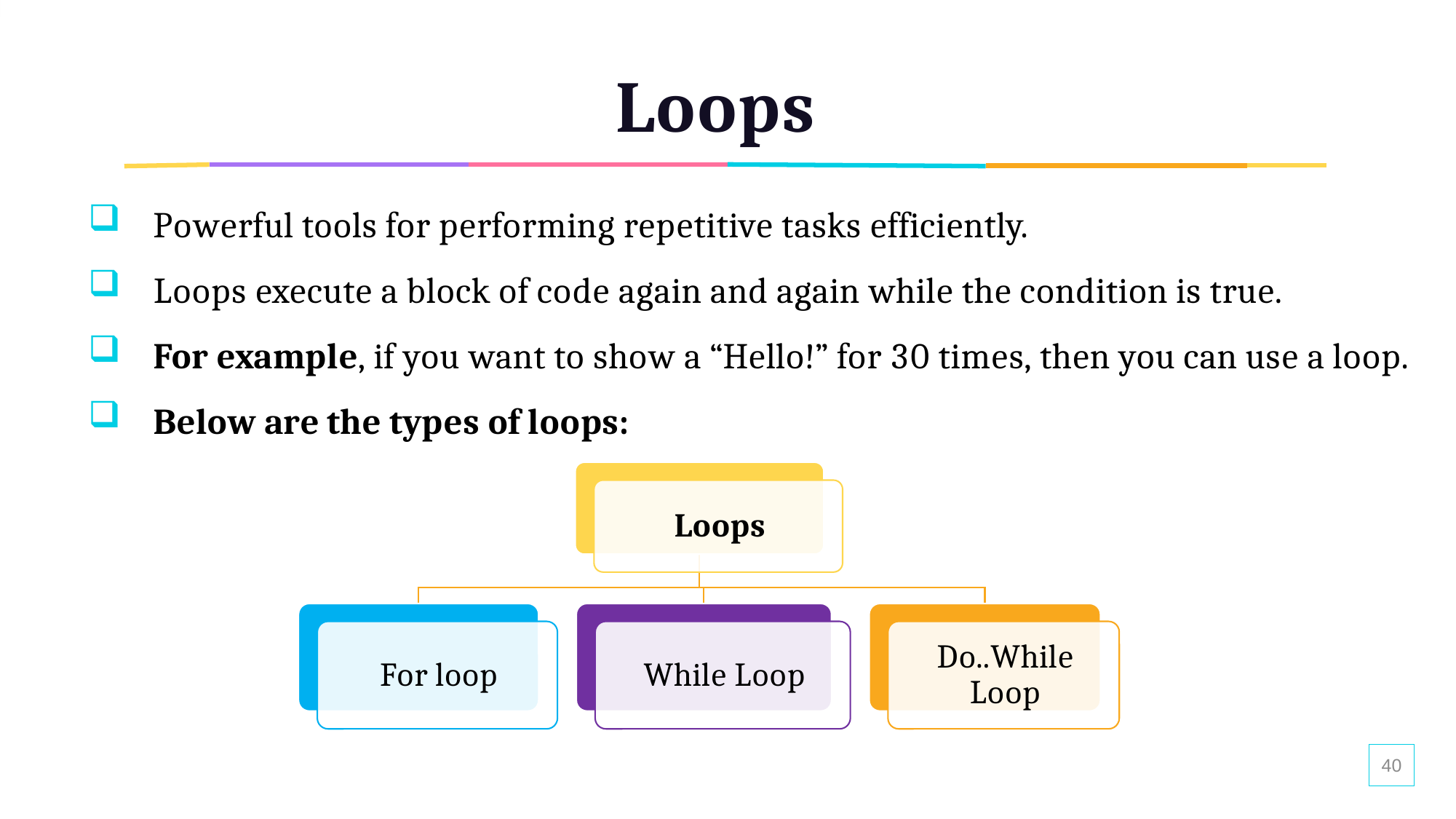

# Loops
Powerful tools for performing repetitive tasks efficiently.
Loops execute a block of code again and again while the condition is true.
For example, if you want to show a “Hello!” for 30 times, then you can use a loop.
Below are the types of loops:

Loops
For loop
While Loop
Do..While Loop
40